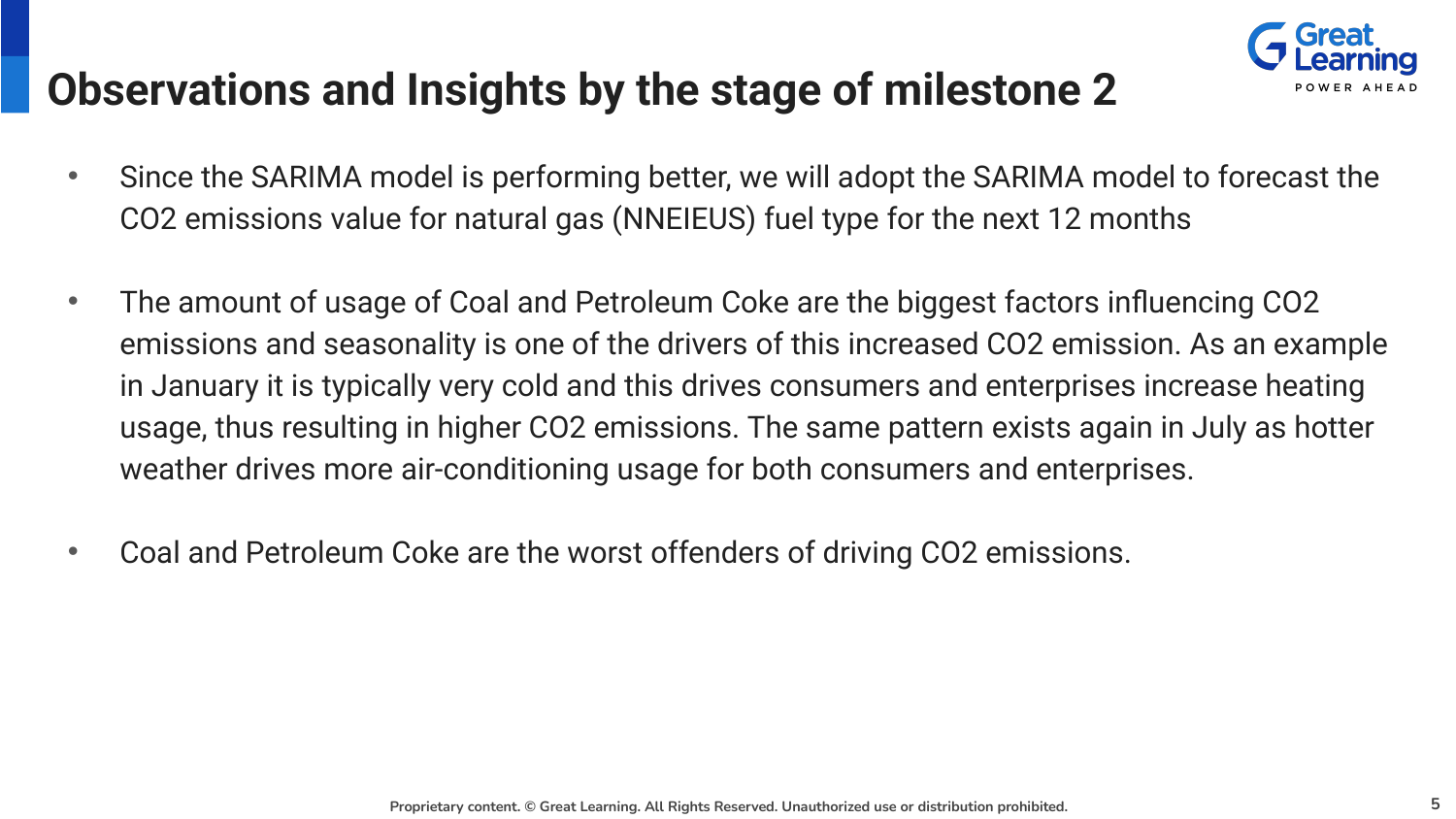

# Observations and Insights by the stage of milestone 2
Since the SARIMA model is performing better, we will adopt the SARIMA model to forecast the CO2 emissions value for natural gas (NNEIEUS) fuel type for the next 12 months

The amount of usage of Coal and Petroleum Coke are the biggest factors influencing CO2 emissions and seasonality is one of the drivers of this increased CO2 emission. As an example in January it is typically very cold and this drives consumers and enterprises increase heating usage, thus resulting in higher CO2 emissions. The same pattern exists again in July as hotter weather drives more air-conditioning usage for both consumers and enterprises.

Coal and Petroleum Coke are the worst offenders of driving CO2 emissions.

5